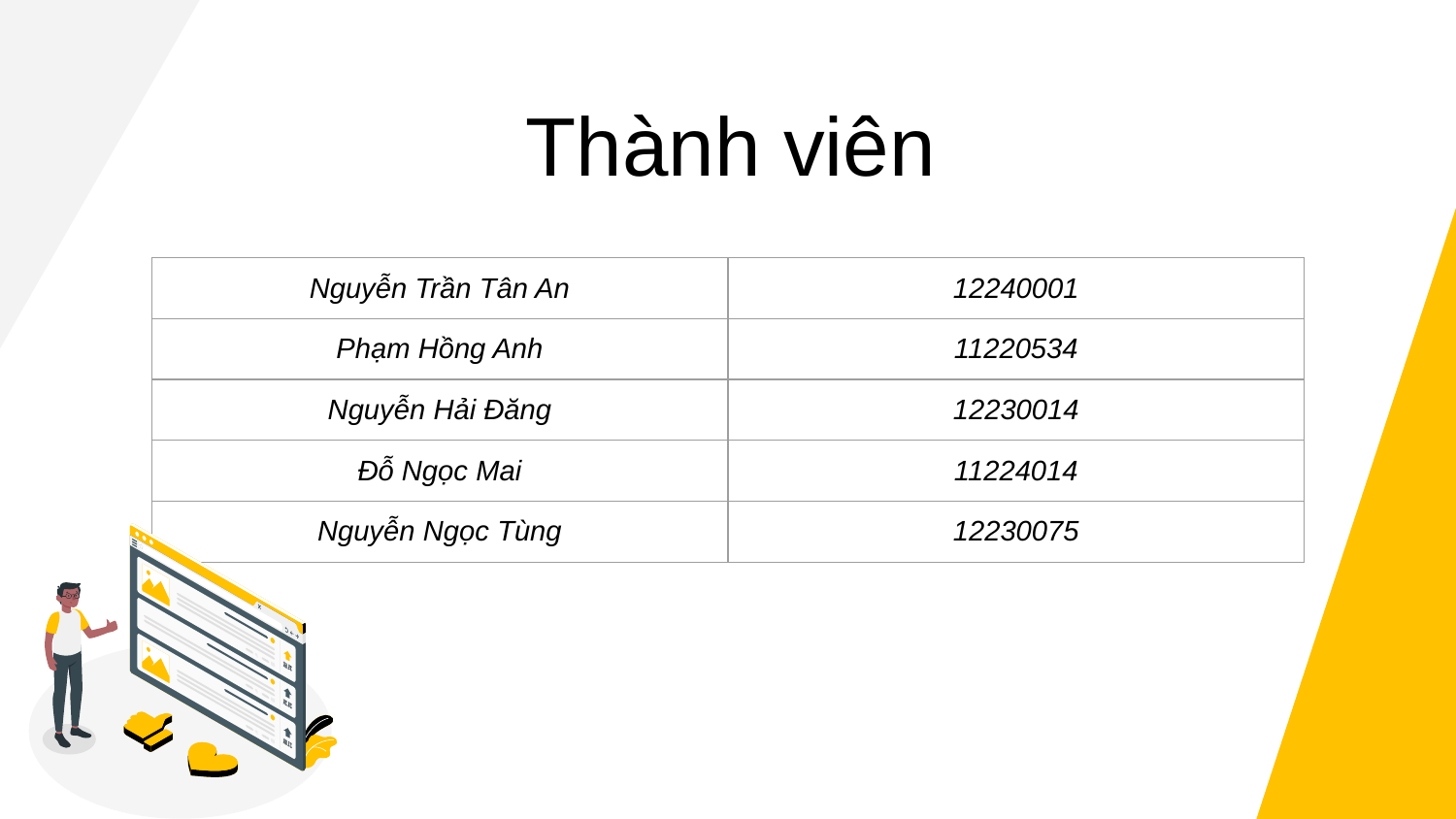

# Thành viên
| Nguyễn Trần Tân An | 12240001 |
| --- | --- |
| Phạm Hồng Anh | 11220534 |
| Nguyễn Hải Đăng | 12230014 |
| Đỗ Ngọc Mai | 11224014 |
| Nguyễn Ngọc Tùng | 12230075 |